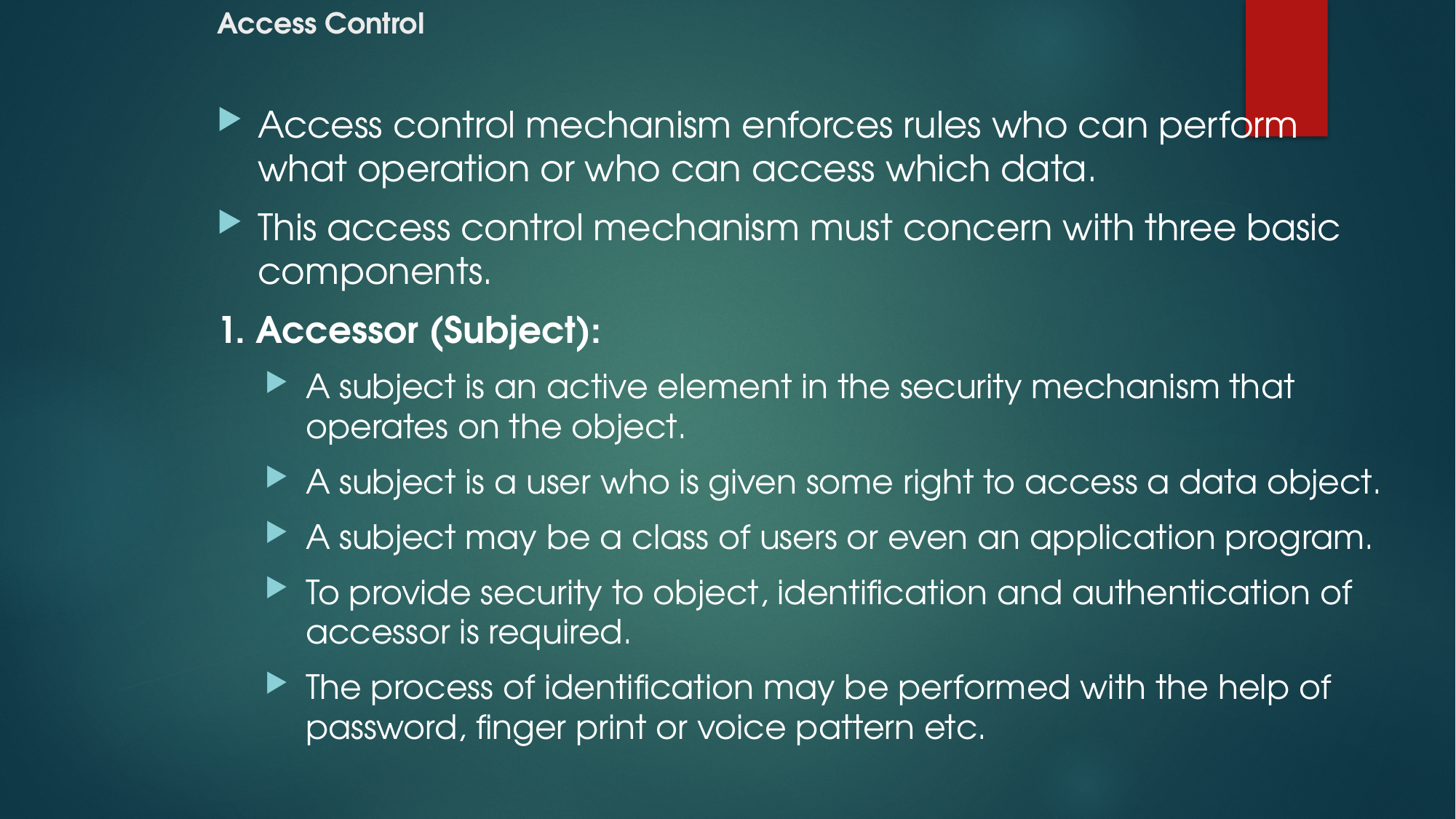

# Access Control
Access control mechanism enforces rules who can perform what operation or who can access which data.
This access control mechanism must concern with three basic components.
1. Accessor (Subject):
A subject is an active element in the security mechanism that operates on the object.
A subject is a user who is given some right to access a data object.
A subject may be a class of users or even an application program.
To provide security to object, identification and authentication of accessor is required.
The process of identification may be performed with the help of password, finger print or voice pattern etc.